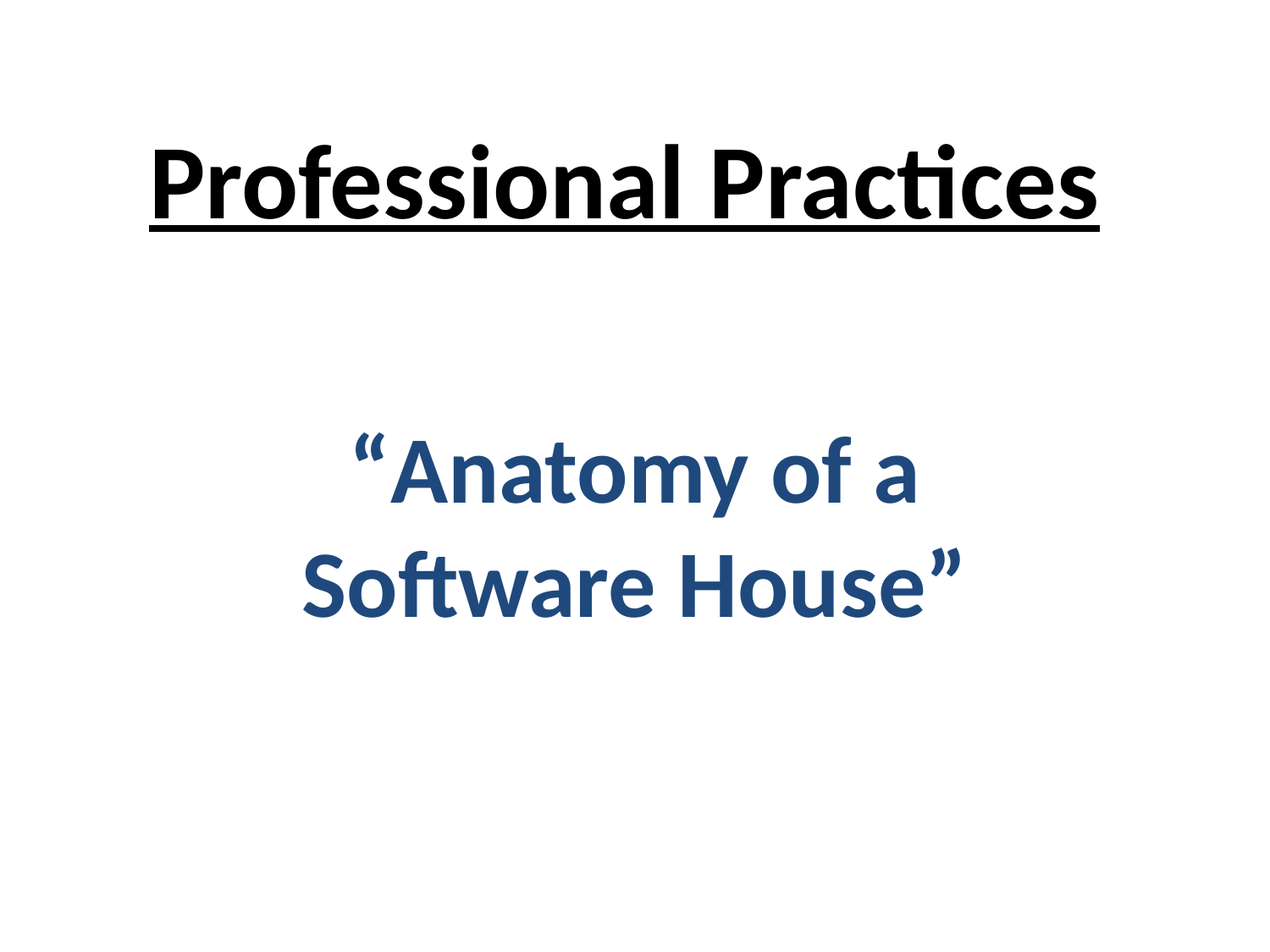

# Professional Practices
“Anatomy of a Software House”